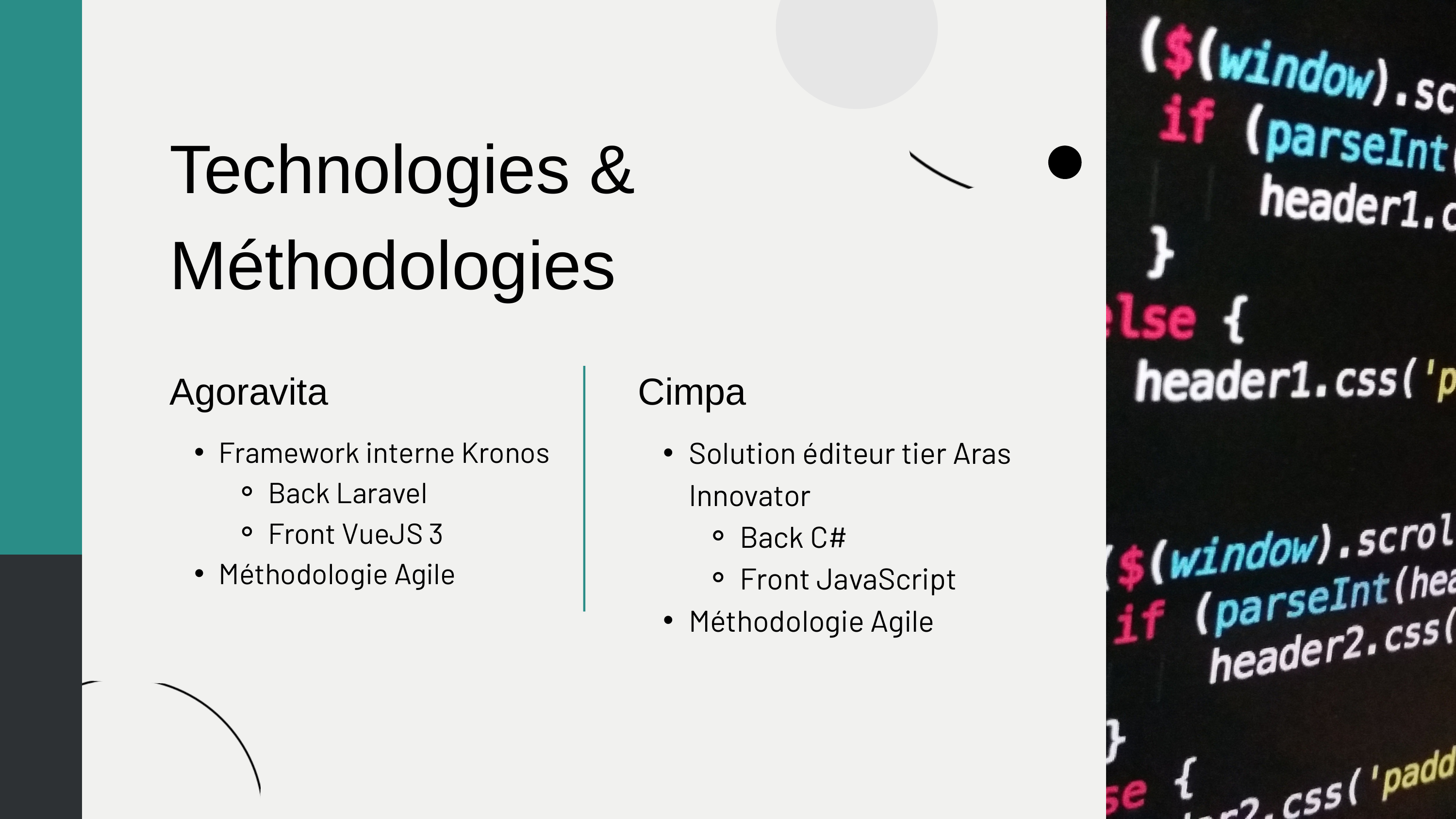

Technologies & Méthodologies

Agoravita
Cimpa

Framework interne Kronos
Back Laravel
Front VueJS 3
Méthodologie Agile
Solution éditeur tier Aras Innovator
Back C#
Front JavaScript
Méthodologie Agile